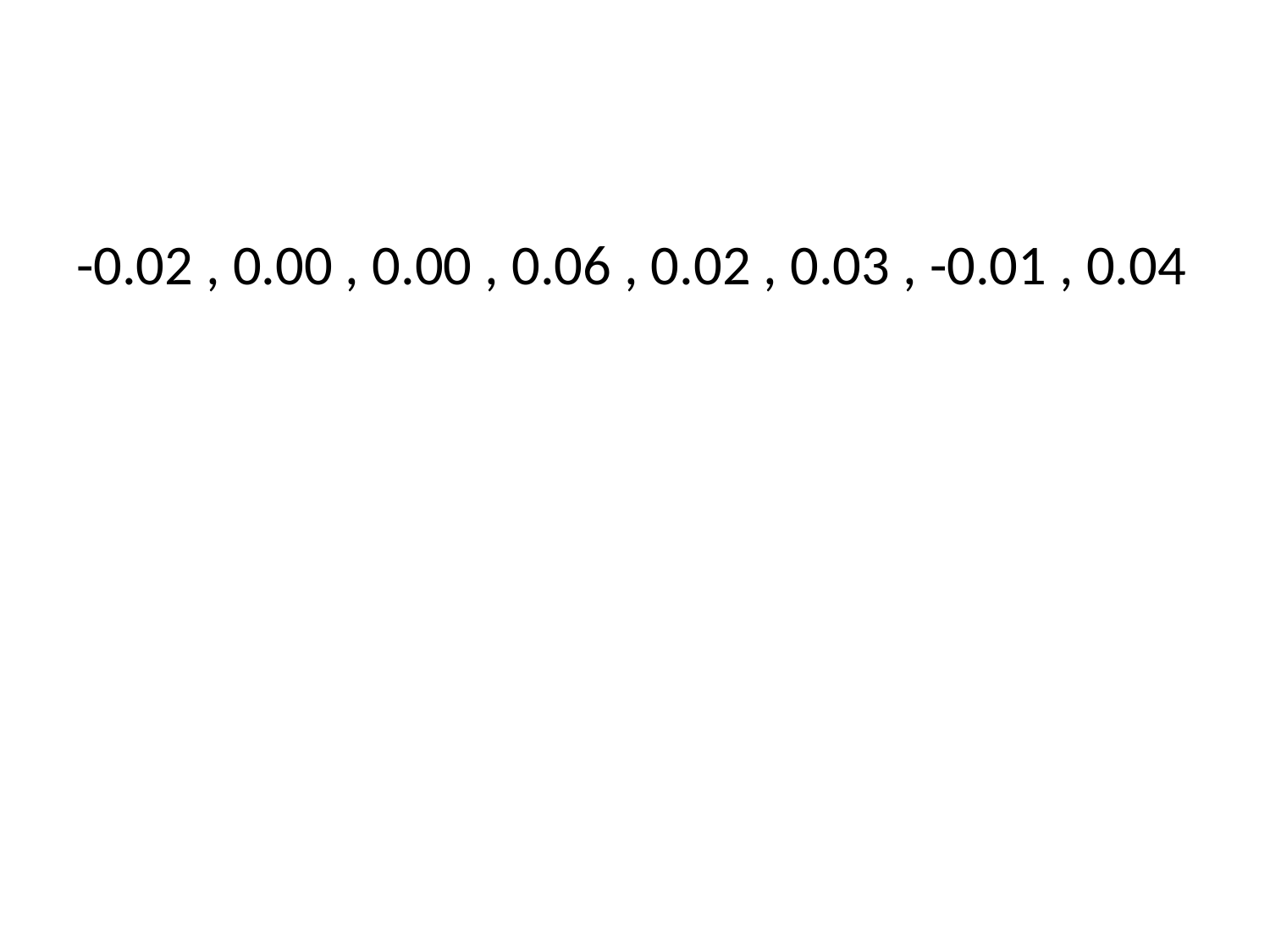

#
-0.02 , 0.00 , 0.00 , 0.06 , 0.02 , 0.03 , -0.01 , 0.04